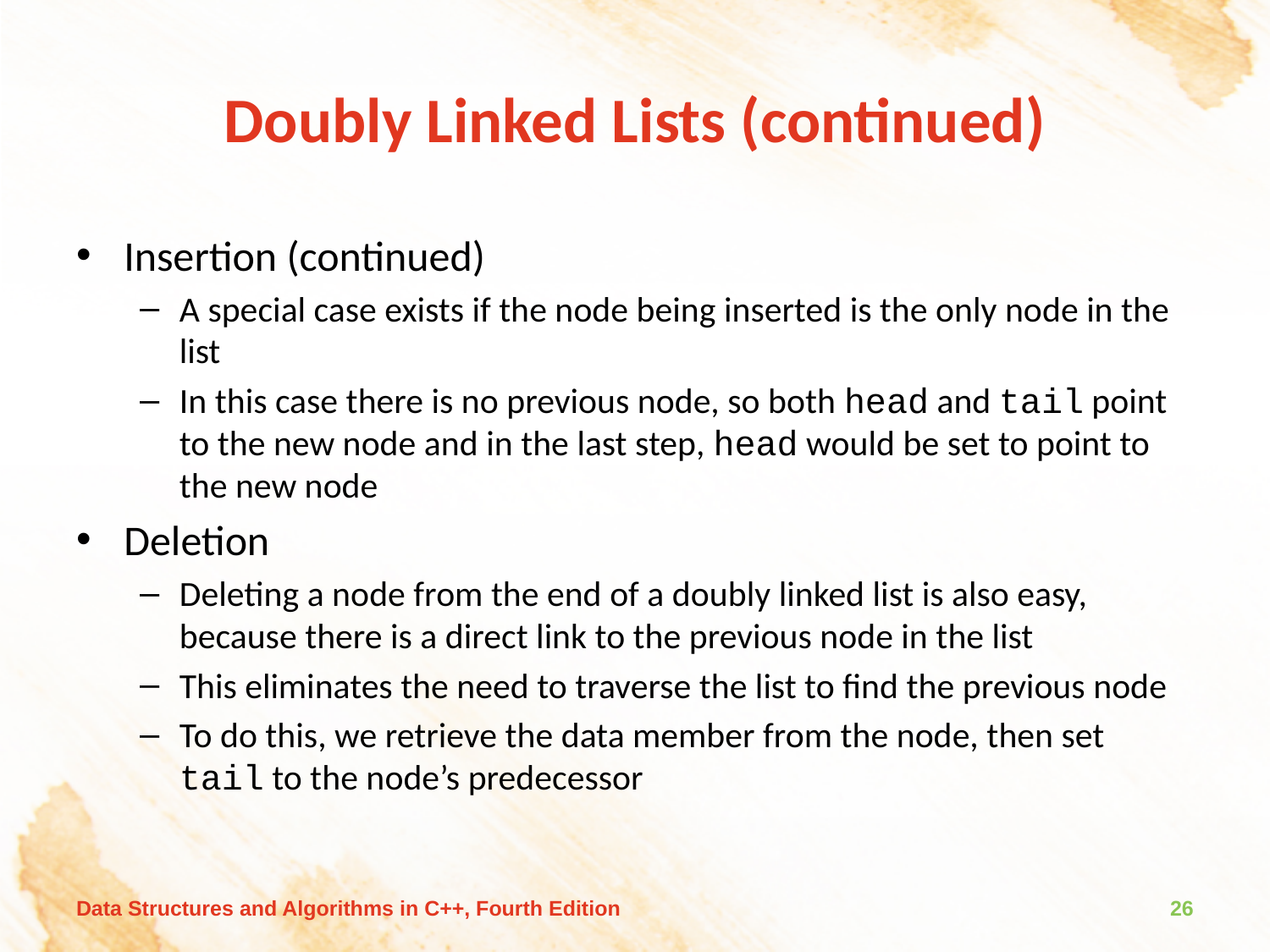

# Doubly Linked Lists (continued)
Insertion (continued)
A special case exists if the node being inserted is the only node in the list
In this case there is no previous node, so both head and tail point to the new node and in the last step, head would be set to point to the new node
Deletion
Deleting a node from the end of a doubly linked list is also easy, because there is a direct link to the previous node in the list
This eliminates the need to traverse the list to find the previous node
To do this, we retrieve the data member from the node, then set tail to the node’s predecessor
Data Structures and Algorithms in C++, Fourth Edition
26